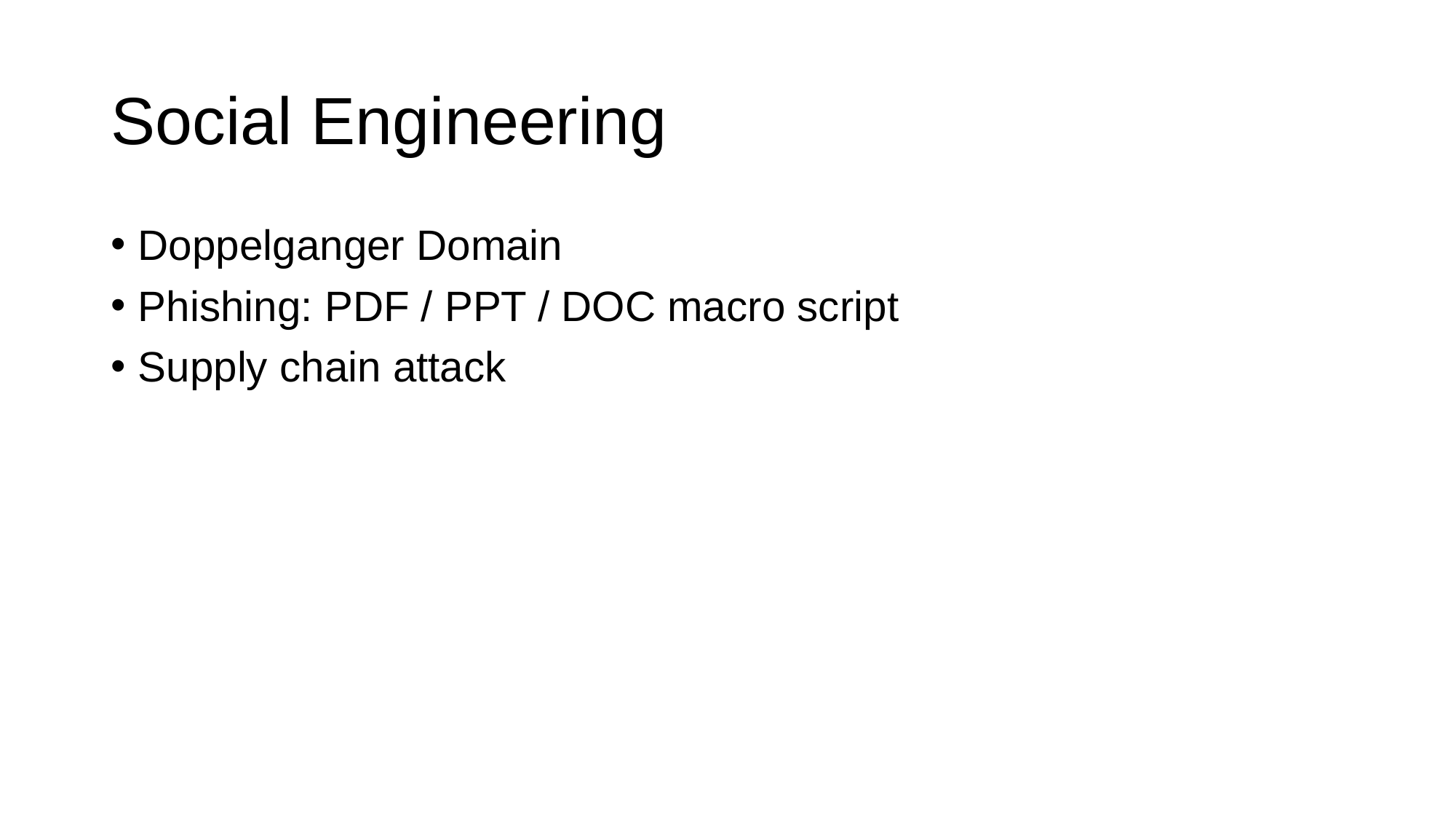

# Social Engineering
Doppelganger Domain
Phishing: PDF / PPT / DOC macro script
Supply chain attack